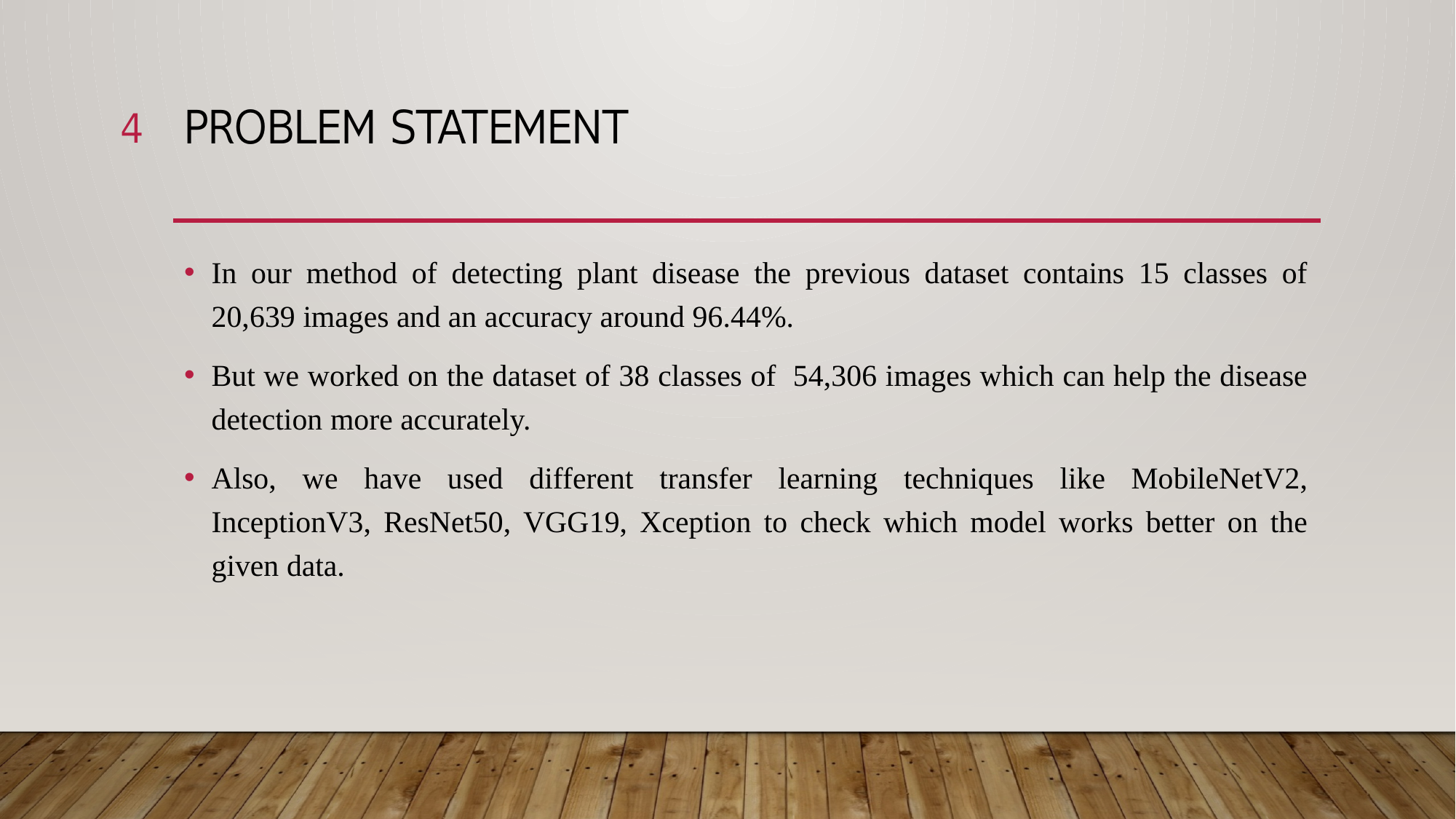

4
# Problem statement
In our method of detecting plant disease the previous dataset contains 15 classes of 20,639 images and an accuracy around 96.44%.
But we worked on the dataset of 38 classes of  54,306 images which can help the disease detection more accurately.
Also, we have used different transfer learning techniques like MobileNetV2, InceptionV3, ResNet50, VGG19, Xception to check which model works better on the given data.